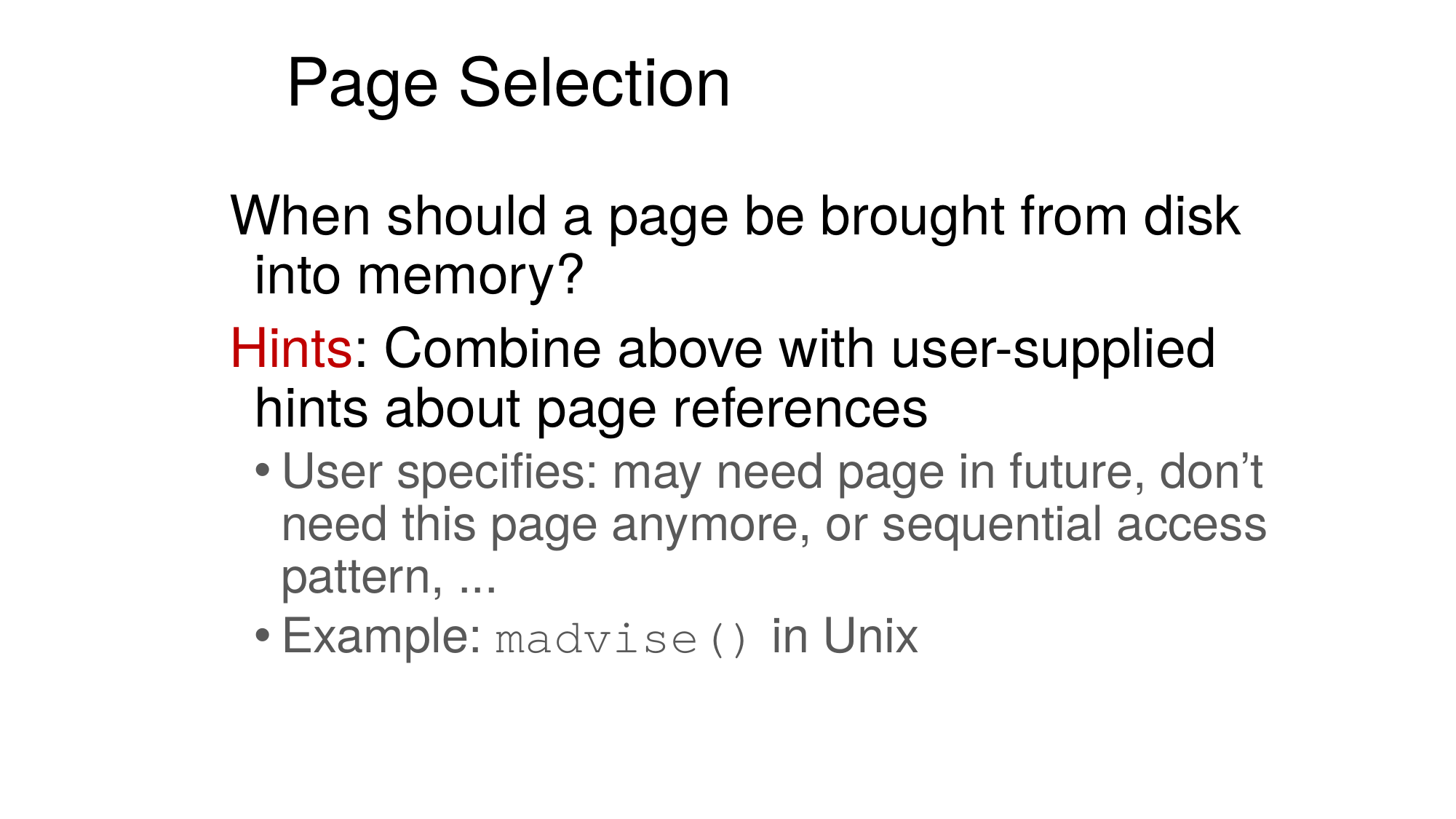

# Page Selection
When should a page be brought from disk into memory?
Hints: Combine above with user-supplied hints about page references
User specifies: may need page in future, don’t need this page anymore, or sequential access pattern, ...
Example: madvise() in Unix